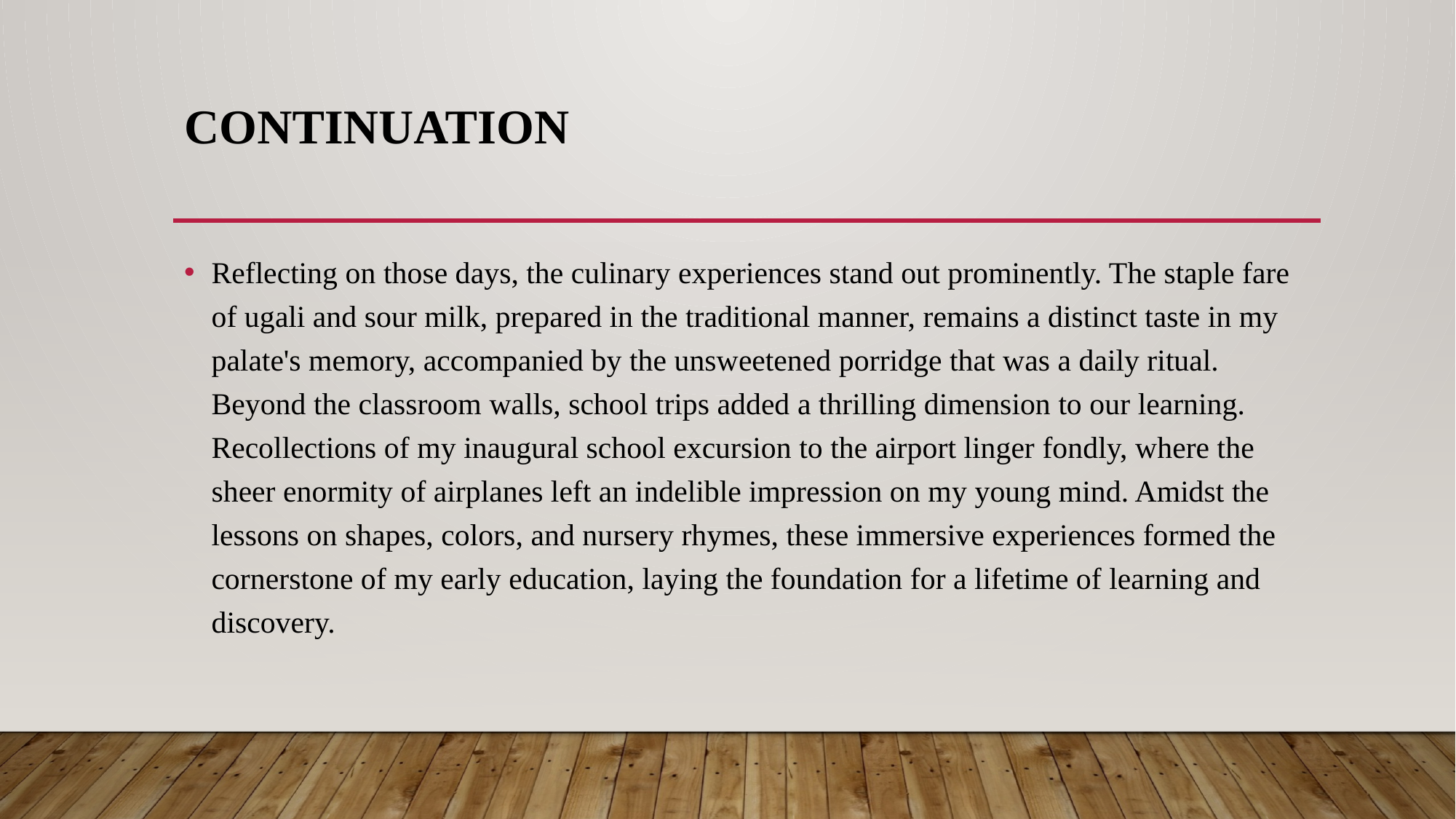

# Continuation
Reflecting on those days, the culinary experiences stand out prominently. The staple fare of ugali and sour milk, prepared in the traditional manner, remains a distinct taste in my palate's memory, accompanied by the unsweetened porridge that was a daily ritual. Beyond the classroom walls, school trips added a thrilling dimension to our learning. Recollections of my inaugural school excursion to the airport linger fondly, where the sheer enormity of airplanes left an indelible impression on my young mind. Amidst the lessons on shapes, colors, and nursery rhymes, these immersive experiences formed the cornerstone of my early education, laying the foundation for a lifetime of learning and discovery.